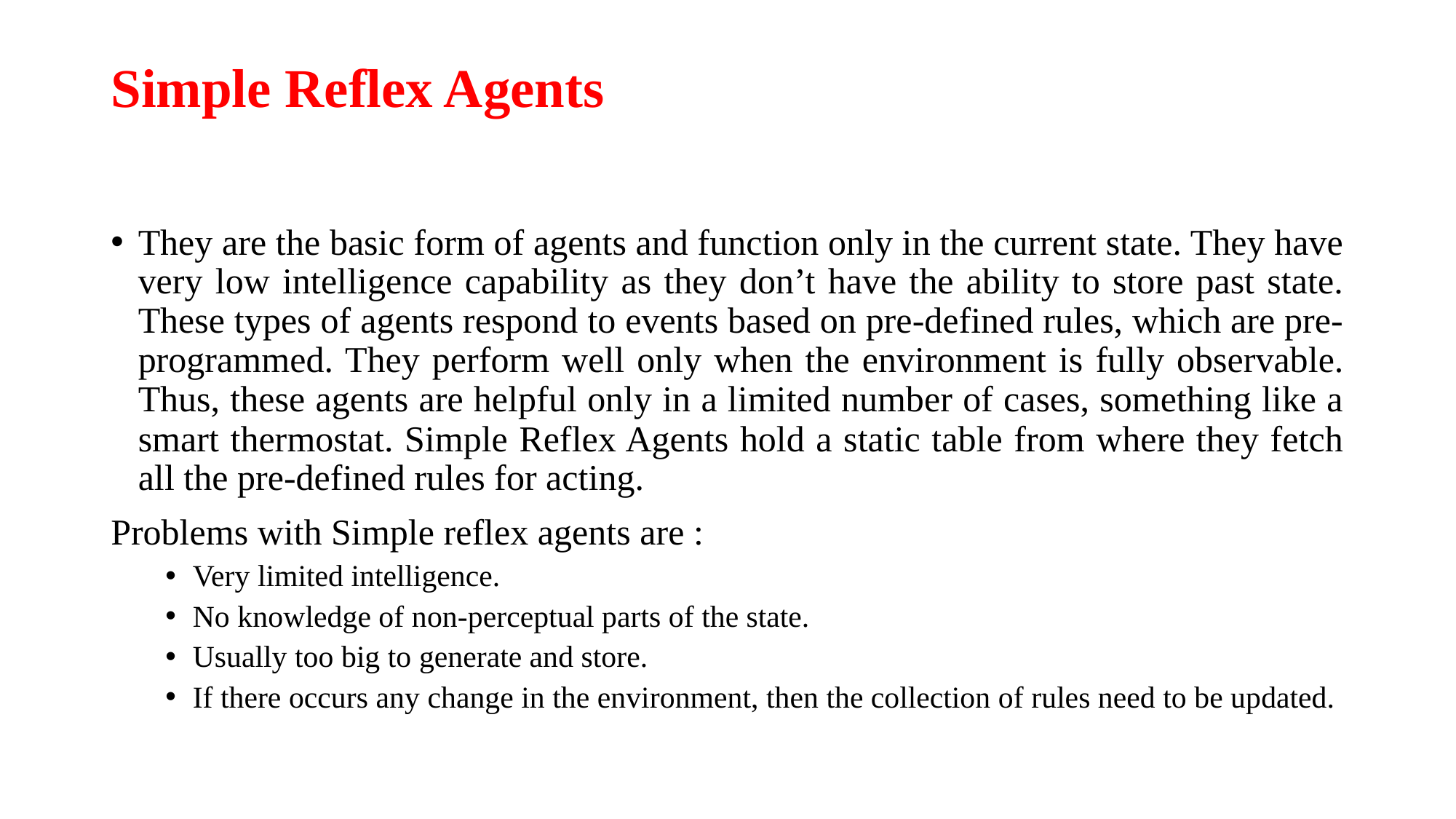

# Simple Reflex Agents
They are the basic form of agents and function only in the current state. They have very low intelligence capability as they don’t have the ability to store past state. These types of agents respond to events based on pre-defined rules, which are pre-programmed. They perform well only when the environment is fully observable. Thus, these agents are helpful only in a limited number of cases, something like a smart thermostat. Simple Reflex Agents hold a static table from where they fetch all the pre-defined rules for acting.
Problems with Simple reflex agents are :
Very limited intelligence.
No knowledge of non-perceptual parts of the state.
Usually too big to generate and store.
If there occurs any change in the environment, then the collection of rules need to be updated.